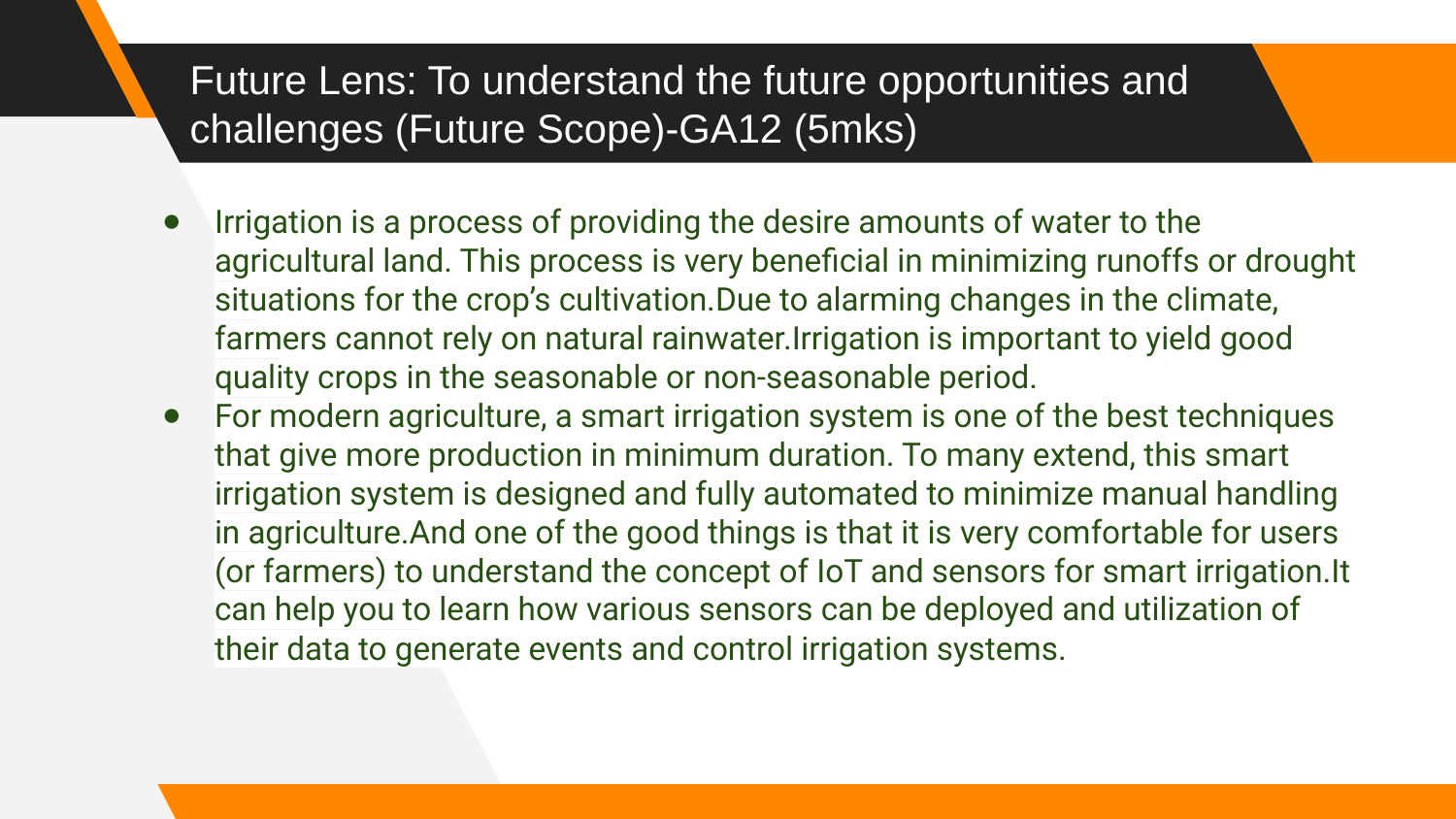

# Future Lens: To understand the future opportunities and challenges (Future Scope)-GA12 (5mks)
Irrigation is a process of providing the desire amounts of water to the agricultural land. This process is very beneficial in minimizing runoffs or drought situations for the crop’s cultivation.Due to alarming changes in the climate, farmers cannot rely on natural rainwater.Irrigation is important to yield good quality crops in the seasonable or non-seasonable period.
For modern agriculture, a smart irrigation system is one of the best techniques that give more production in minimum duration. To many extend, this smart irrigation system is designed and fully automated to minimize manual handling in agriculture.And one of the good things is that it is very comfortable for users (or farmers) to understand the concept of IoT and sensors for smart irrigation.It can help you to learn how various sensors can be deployed and utilization of their data to generate events and control irrigation systems.